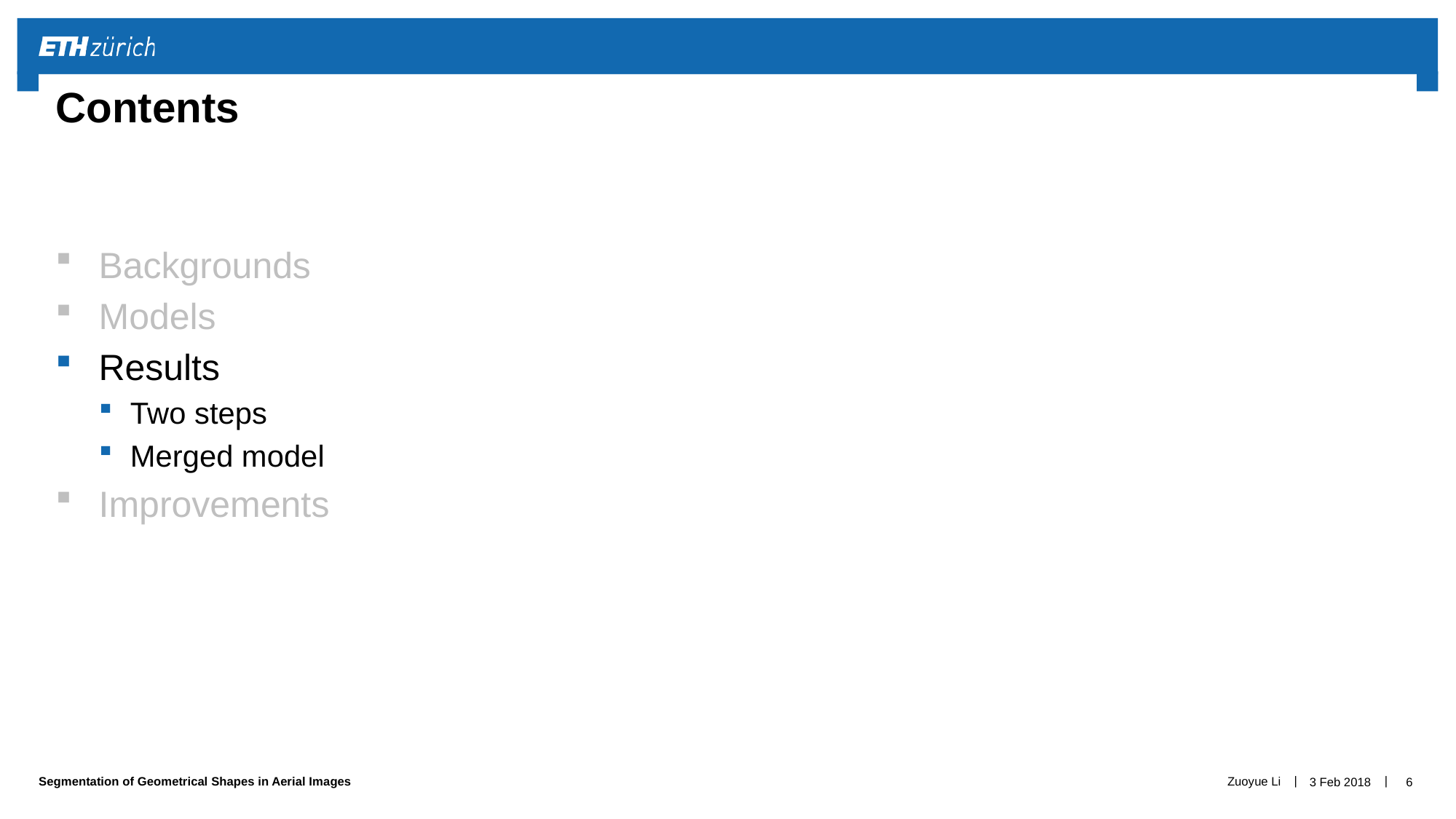

# Contents
Backgrounds
Models
Results
Two steps
Merged model
Improvements
Zuoyue Li
3 Feb 2018
6